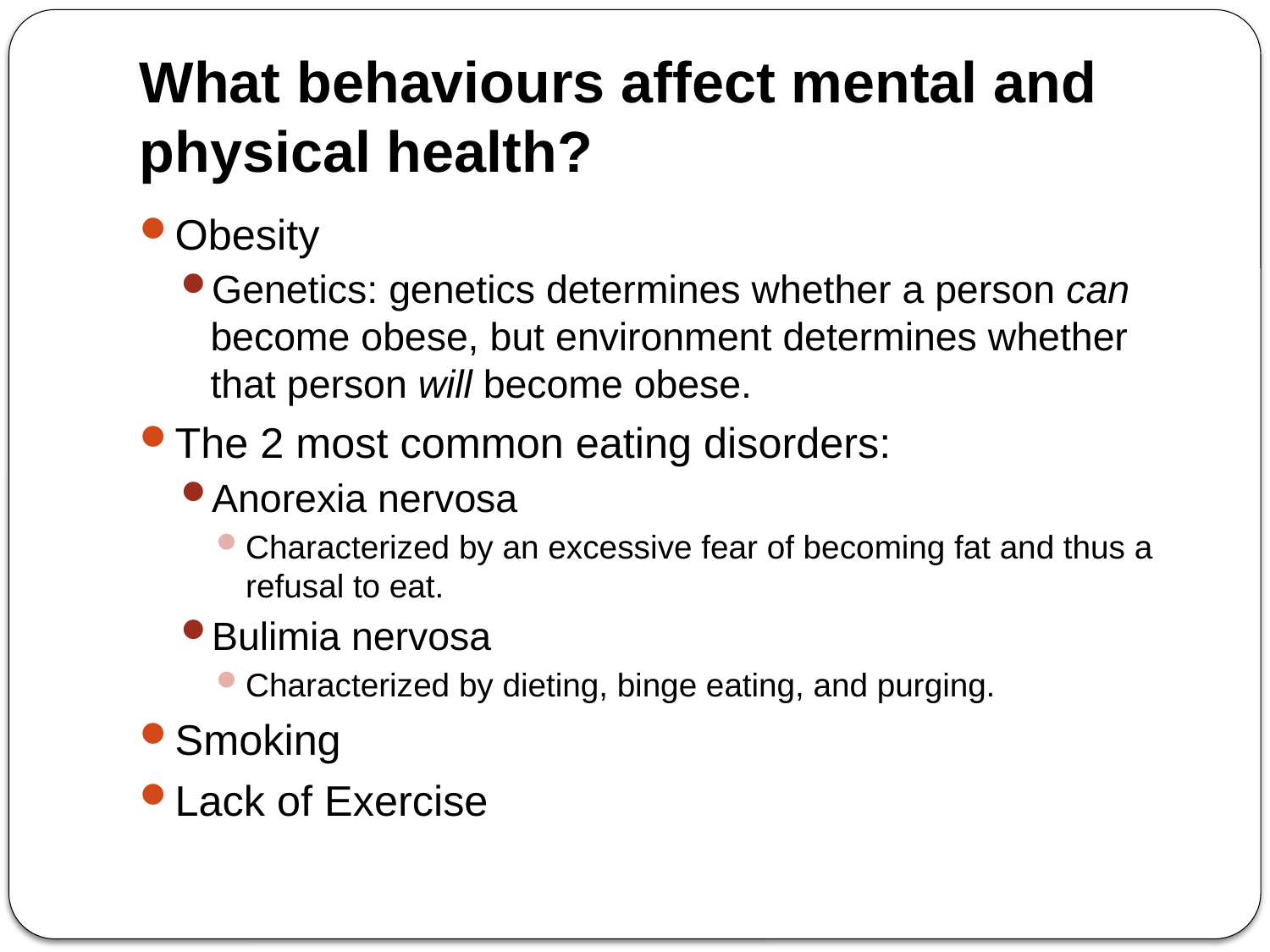

# What behaviours affect mental and physical health?
Obesity
Genetics: genetics determines whether a person can become obese, but environment determines whether that person will become obese.
The 2 most common eating disorders:
Anorexia nervosa
Characterized by an excessive fear of becoming fat and thus a refusal to eat.
Bulimia nervosa
Characterized by dieting, binge eating, and purging.
Smoking
Lack of Exercise